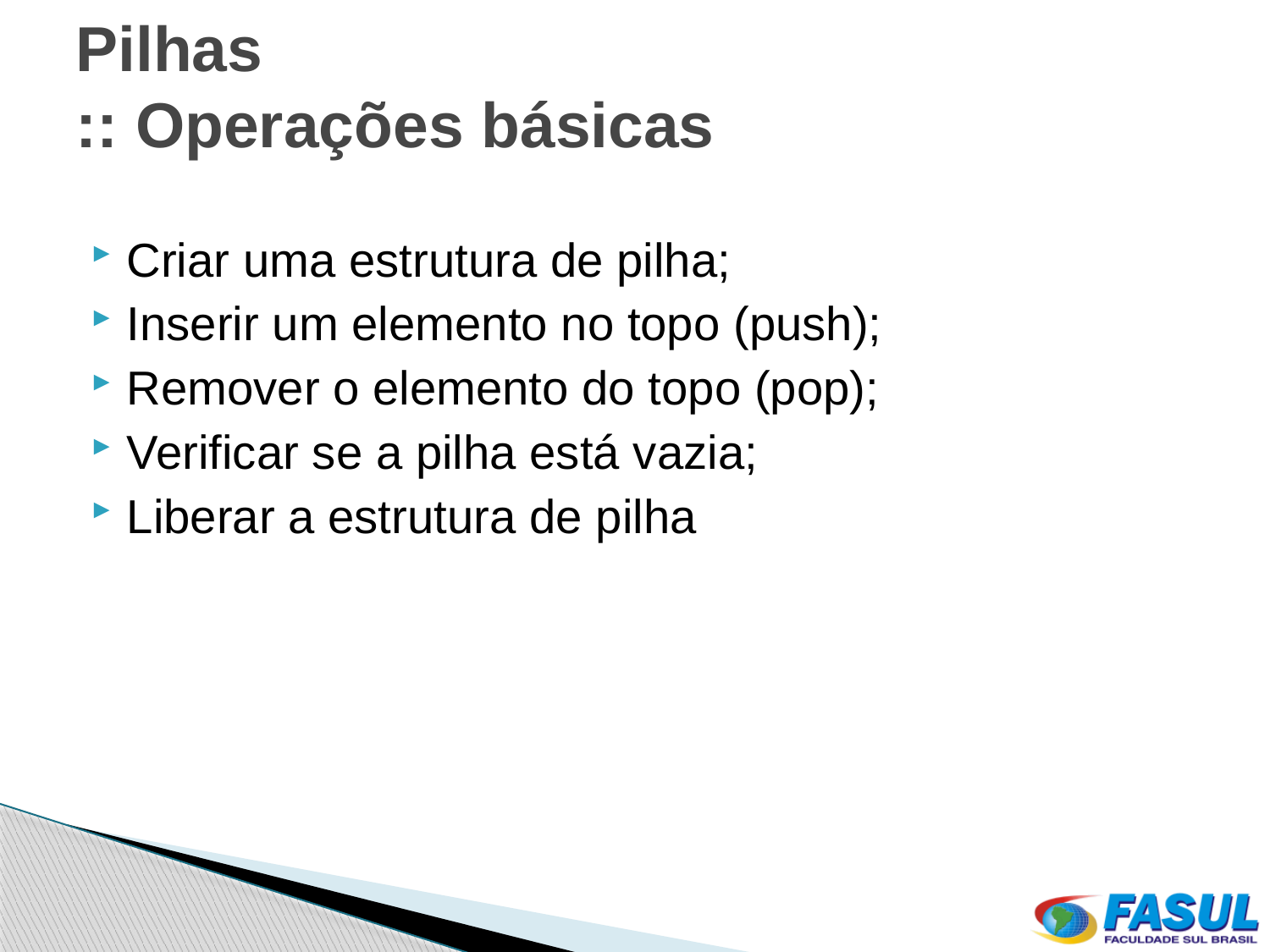

# Pilhas :: Operações básicas

Criar uma estrutura de pilha;
Inserir um elemento no topo (push);
Remover o elemento do topo (pop);
Verificar se a pilha está vazia;
Liberar a estrutura de pilha